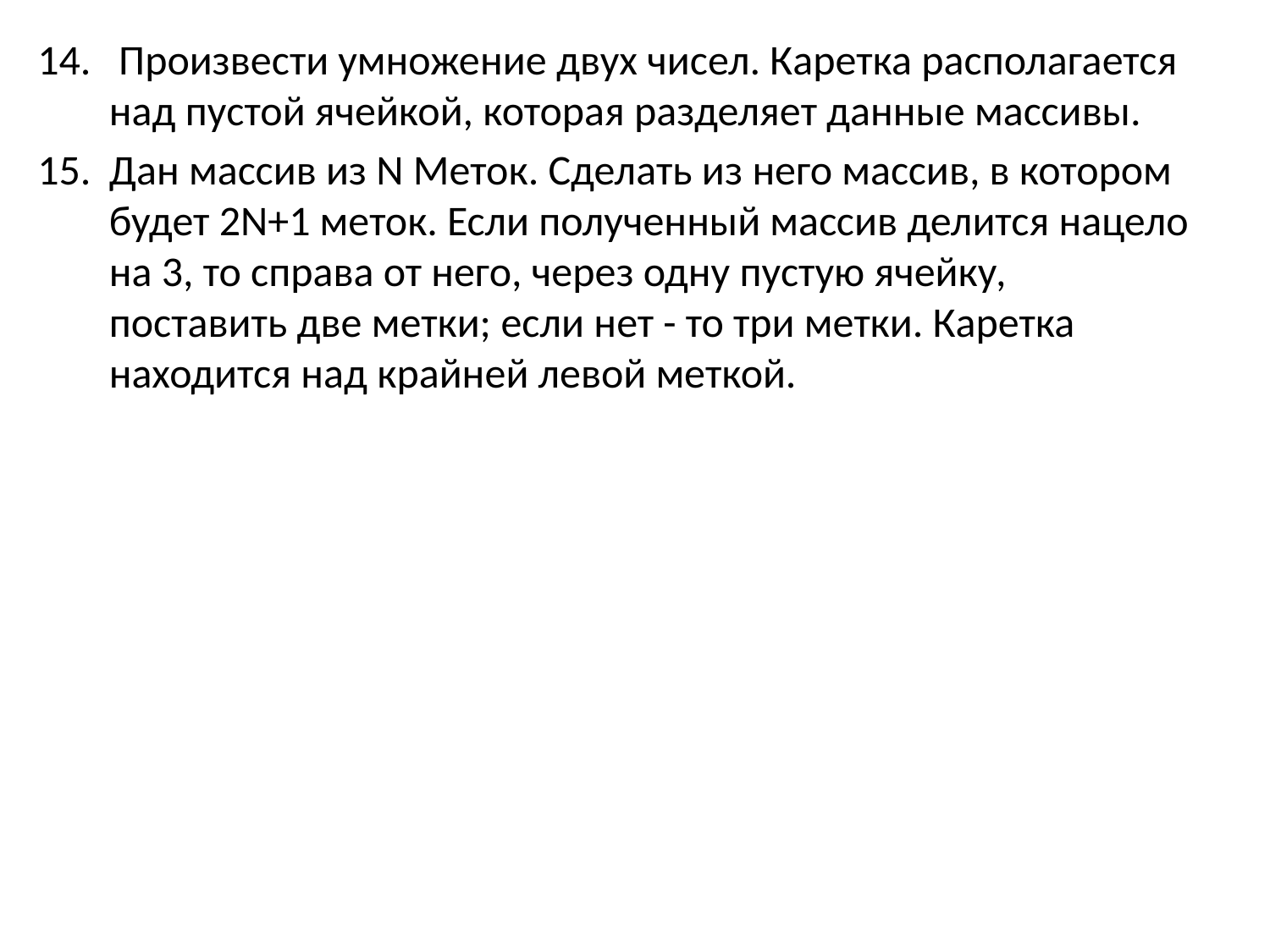

Произвести умножение двух чисел. Каретка располагается над пустой ячейкой, которая разделяет данные массивы.
Дан массив из N Меток. Сделать из него массив, в котором будет 2N+1 меток. Если полученный массив делится нацело на 3, то справа от него, через одну пустую ячейку, поставить две метки; если нет - то три метки. Каретка находится над крайней левой меткой.